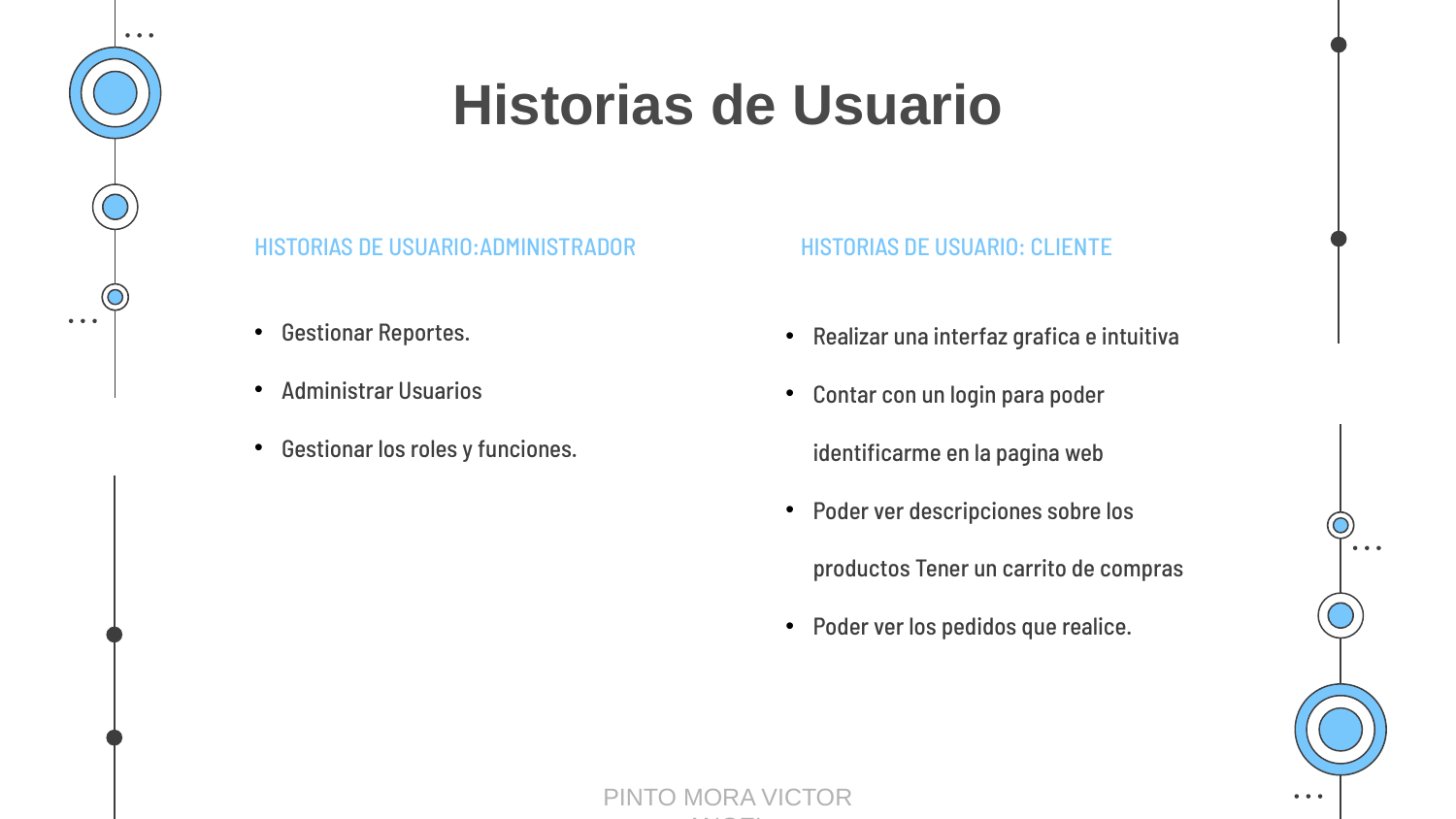

# Historias de Usuario
HISTORIAS DE USUARIO:ADMINISTRADOR
HISTORIAS DE USUARIO: CLIENTE
Gestionar Reportes.
Administrar Usuarios
Gestionar los roles y funciones.

Realizar una interfaz grafica e intuitiva
Contar con un login para poder identificarme en la pagina web
Poder ver descripciones sobre los productos Tener un carrito de compras
Poder ver los pedidos que realice.

PINTO MORA VICTOR ANGEL